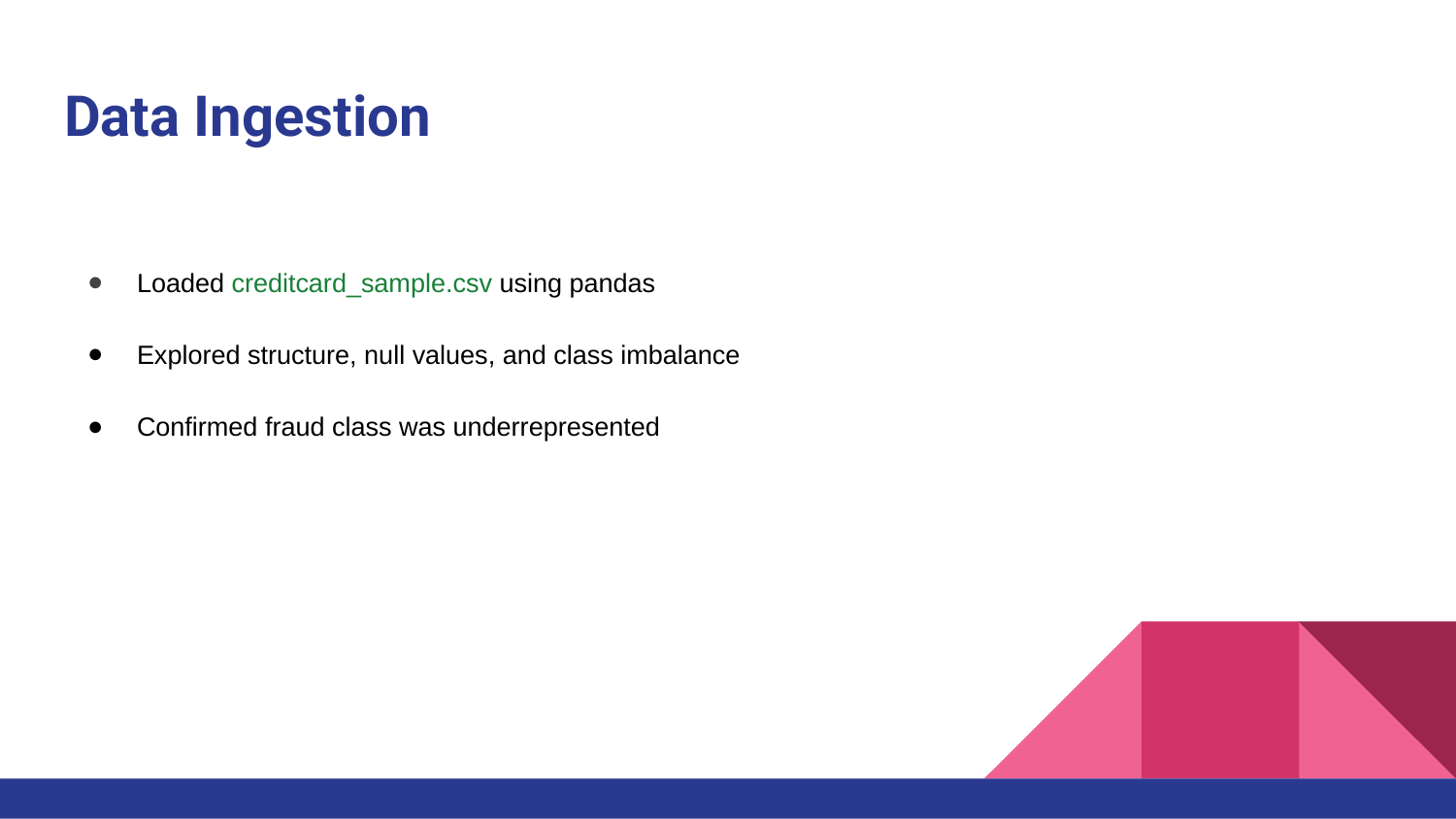

# Data Ingestion

Loaded creditcard_sample.csv using pandas
Explored structure, null values, and class imbalance
Confirmed fraud class was underrepresented